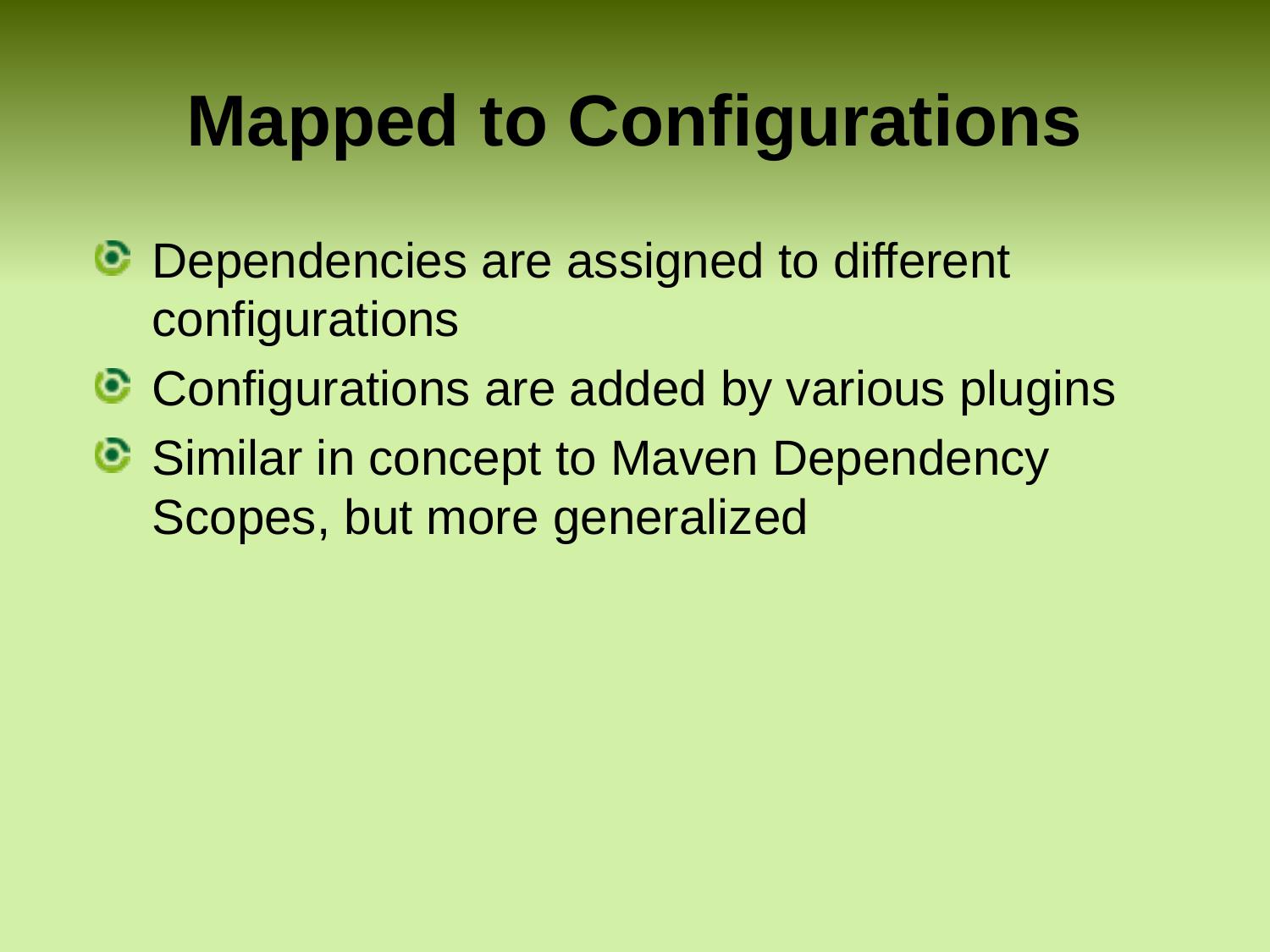

# Mapped to Configurations
Dependencies are assigned to different configurations
Configurations are added by various plugins
Similar in concept to Maven Dependency Scopes, but more generalized